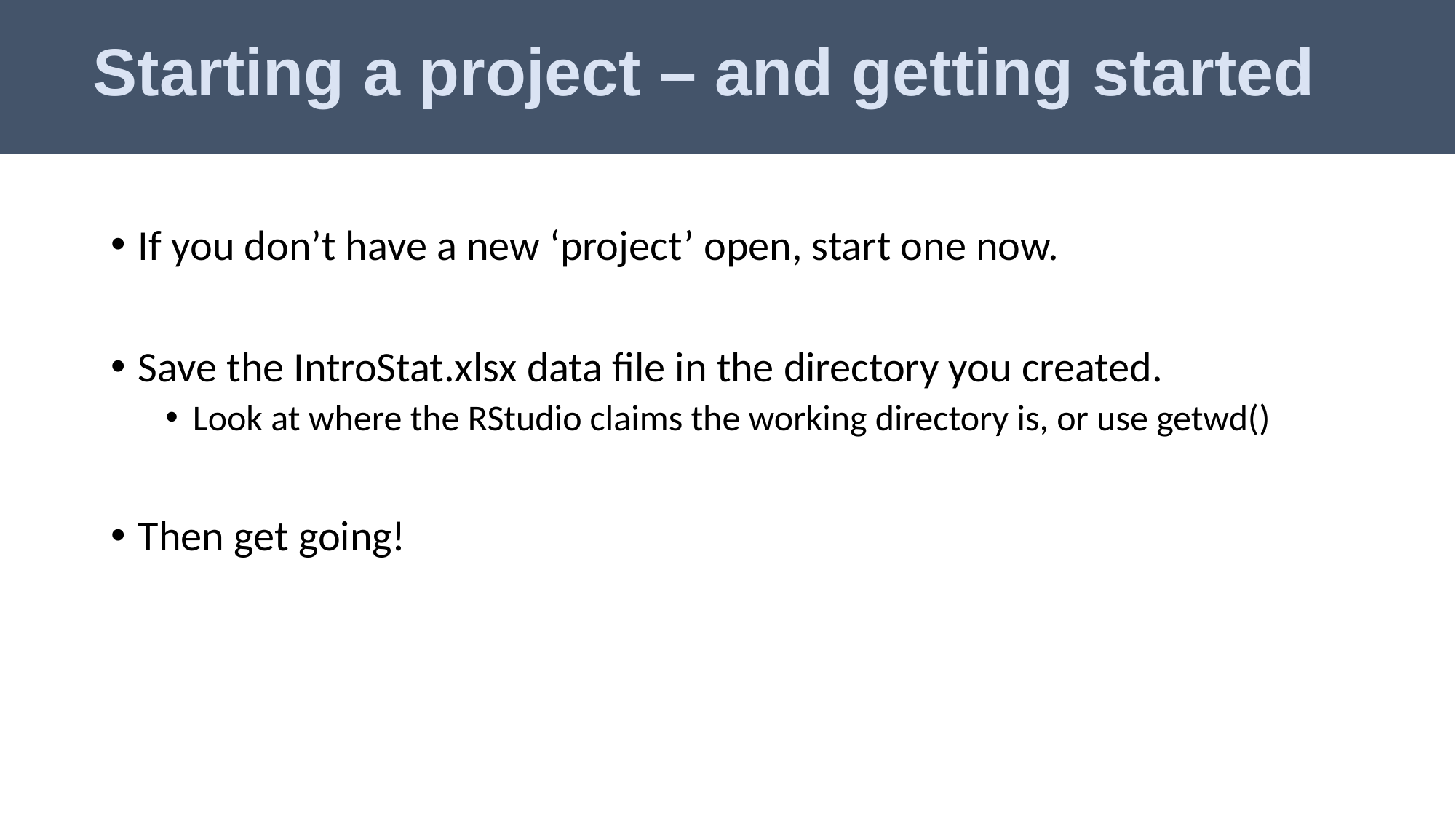

# Starting a project – and getting started
If you don’t have a new ‘project’ open, start one now.

Save the IntroStat.xlsx data file in the directory you created.
Look at where the RStudio claims the working directory is, or use getwd()

Then get going!